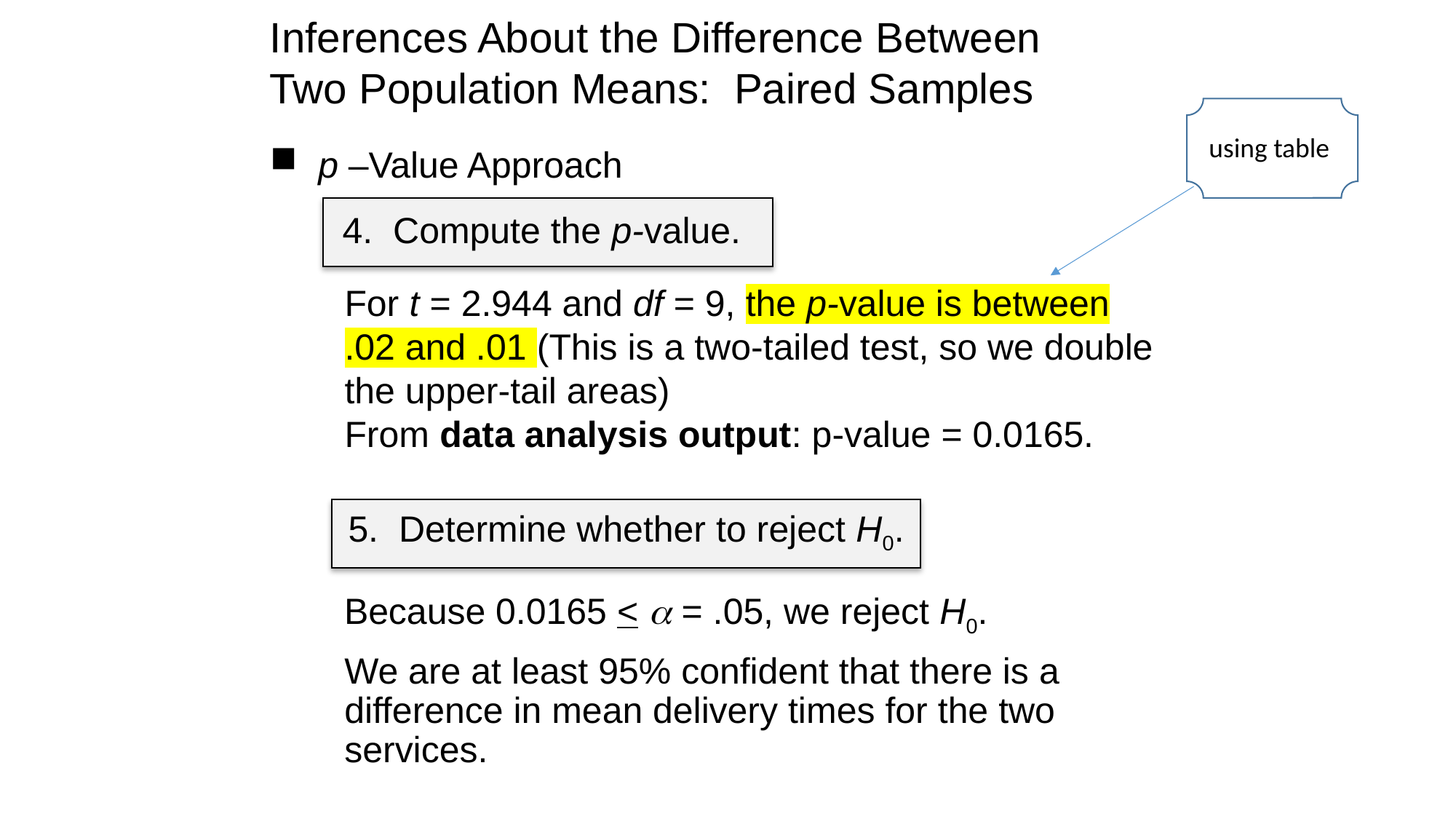

Inferences About the Difference Between
Two Population Means:  Paired Samples

using table
  p –Value Approach

4.  Compute the p-value.
For t = 2.944 and df = 9, the p-value is between
.02 and .01 (This is a two-tailed test, so we double the upper-tail areas)
From data analysis output: p-value = 0.0165.

5.  Determine whether to reject H0.
Because 0.0165 < α = .05, we reject H0.
We are at least 95% confident that there is a difference in mean delivery times for the two services.